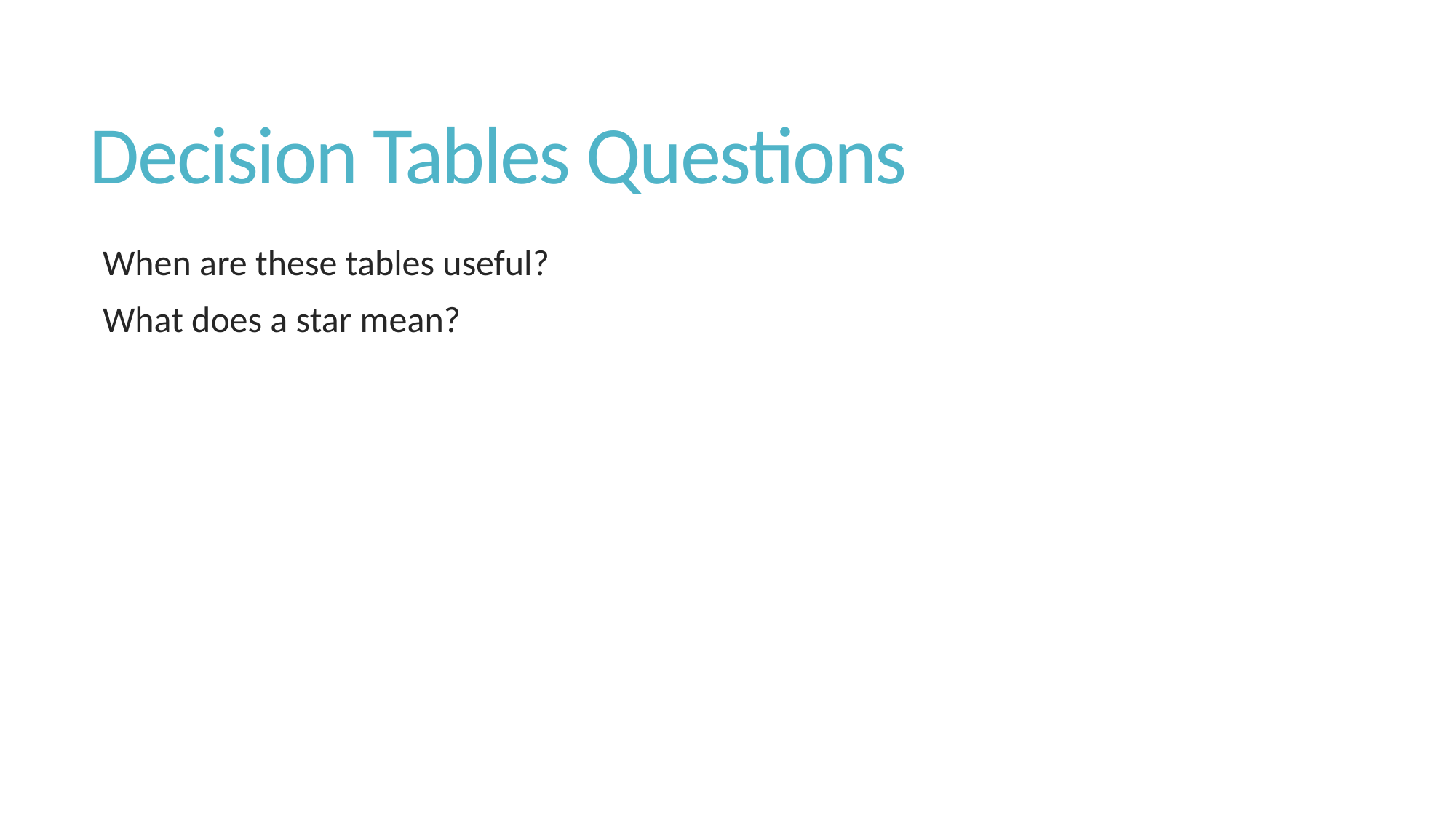

# Decision Tables Questions
When are these tables useful?
What does a star mean?